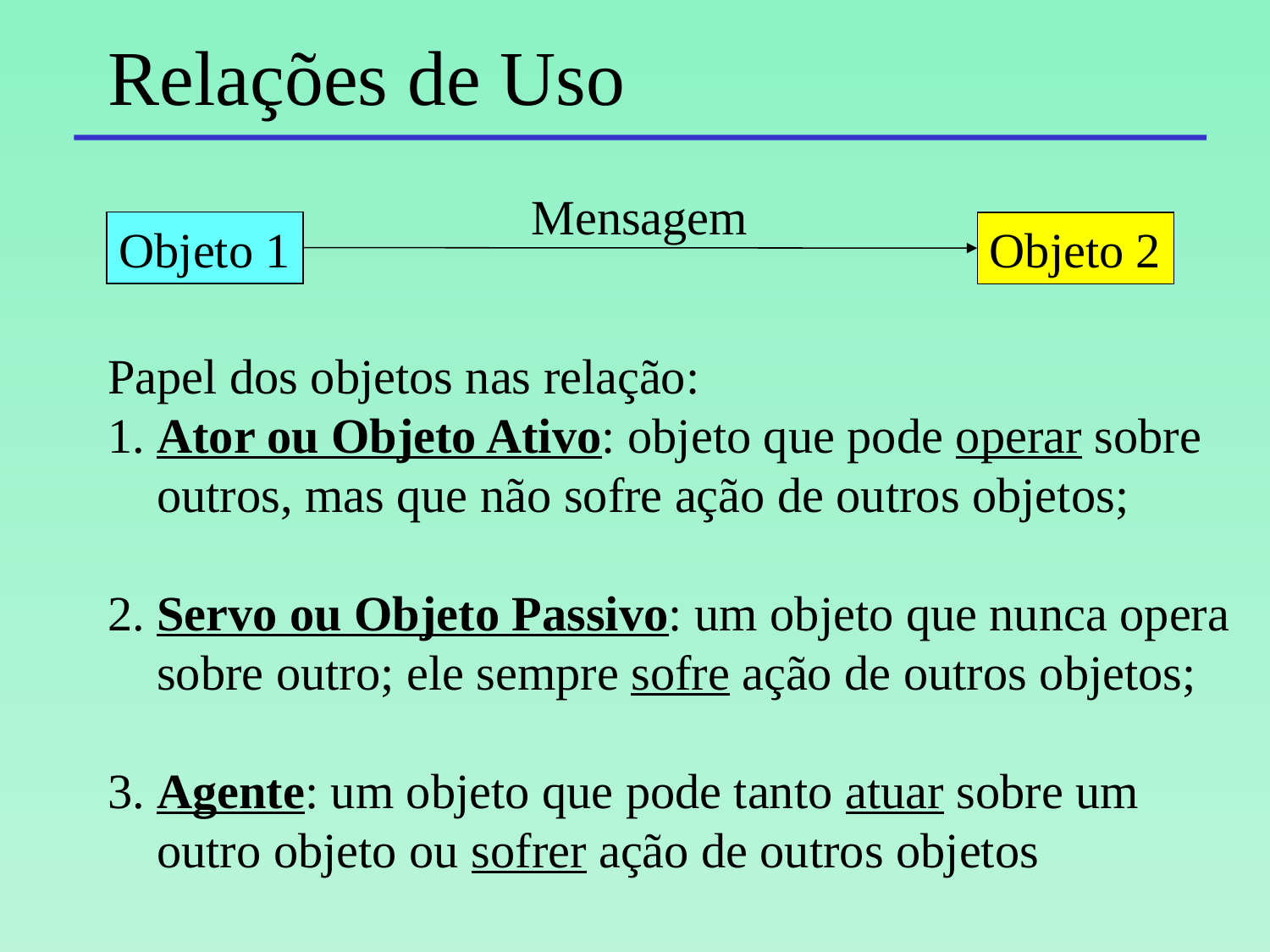

# Relações de Uso

Mensagem
Objeto 1
Objeto 2
Papel dos objetos nas relação:
1. Ator ou Objeto Ativo: objeto que pode operar sobre
    outros, mas que não sofre ação de outros objetos;

2. Servo ou Objeto Passivo: um objeto que nunca opera
    sobre outro; ele sempre sofre ação de outros objetos;

3. Agente: um objeto que pode tanto atuar sobre um
    outro objeto ou sofrer ação de outros objetos